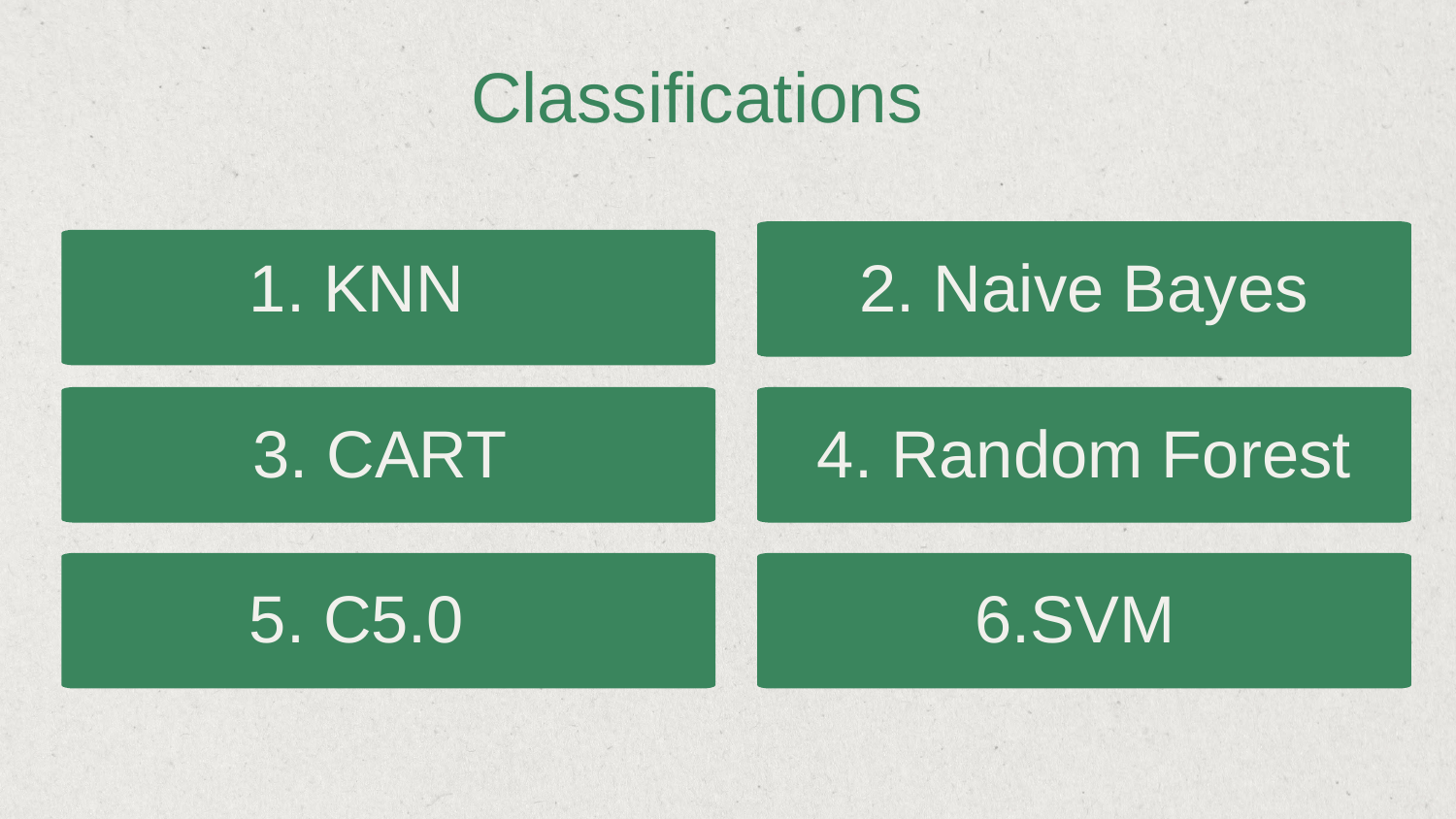

Classifications

2. Naive Bayes
1. KNN

3. CART
4. Random Forest

5. C5.0
6.SVM